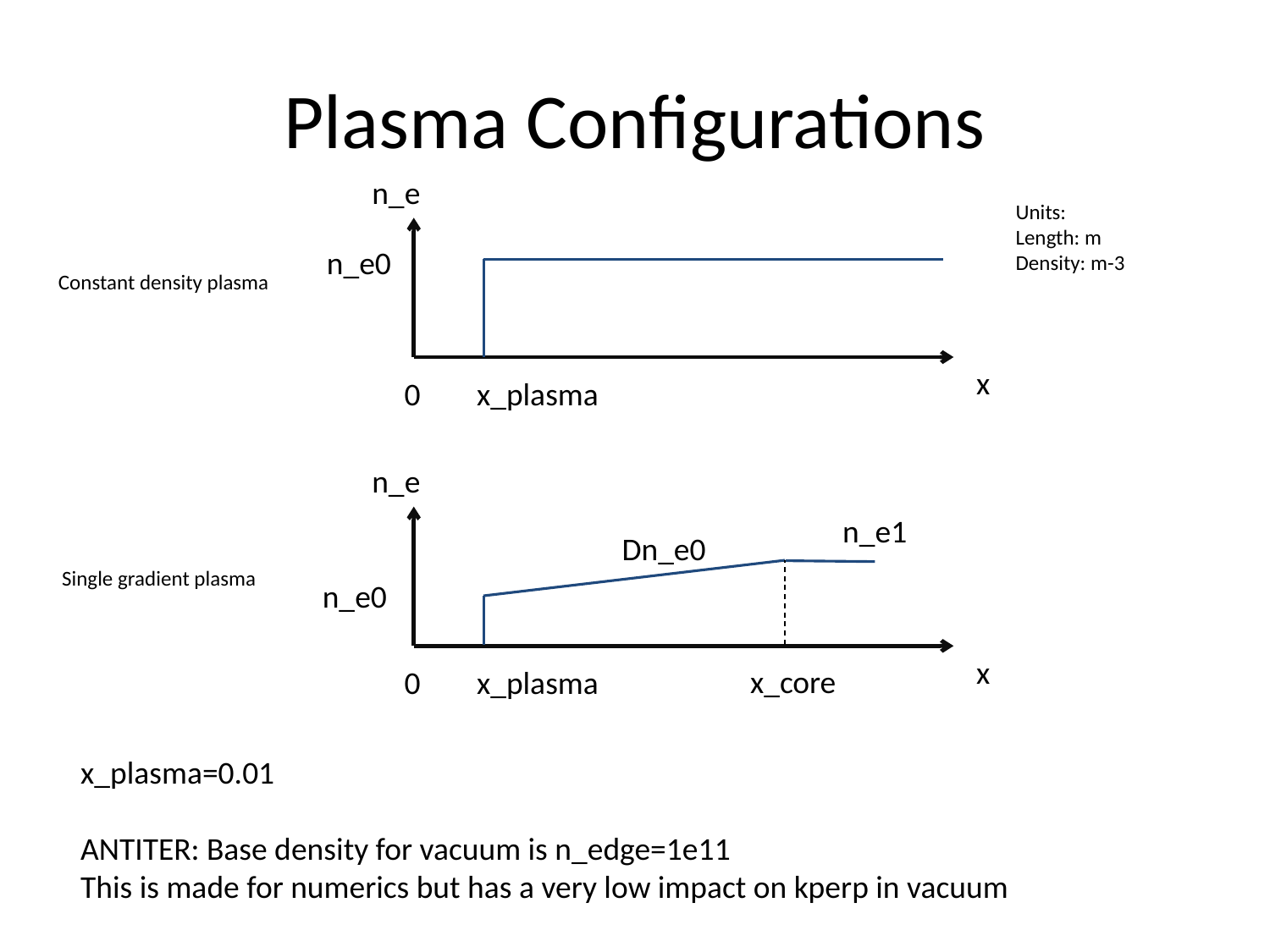

# Plasma Configurations
n_e
Units:
Length: m
Density: m-3
n_e0
Constant density plasma
x
0
x_plasma
n_e
n_e1
Dn_e0
Single gradient plasma
n_e0
x
x_core
0
x_plasma
x_plasma=0.01

ANTITER: Base density for vacuum is n_edge=1e11
This is made for numerics but has a very low impact on kperp in vacuum